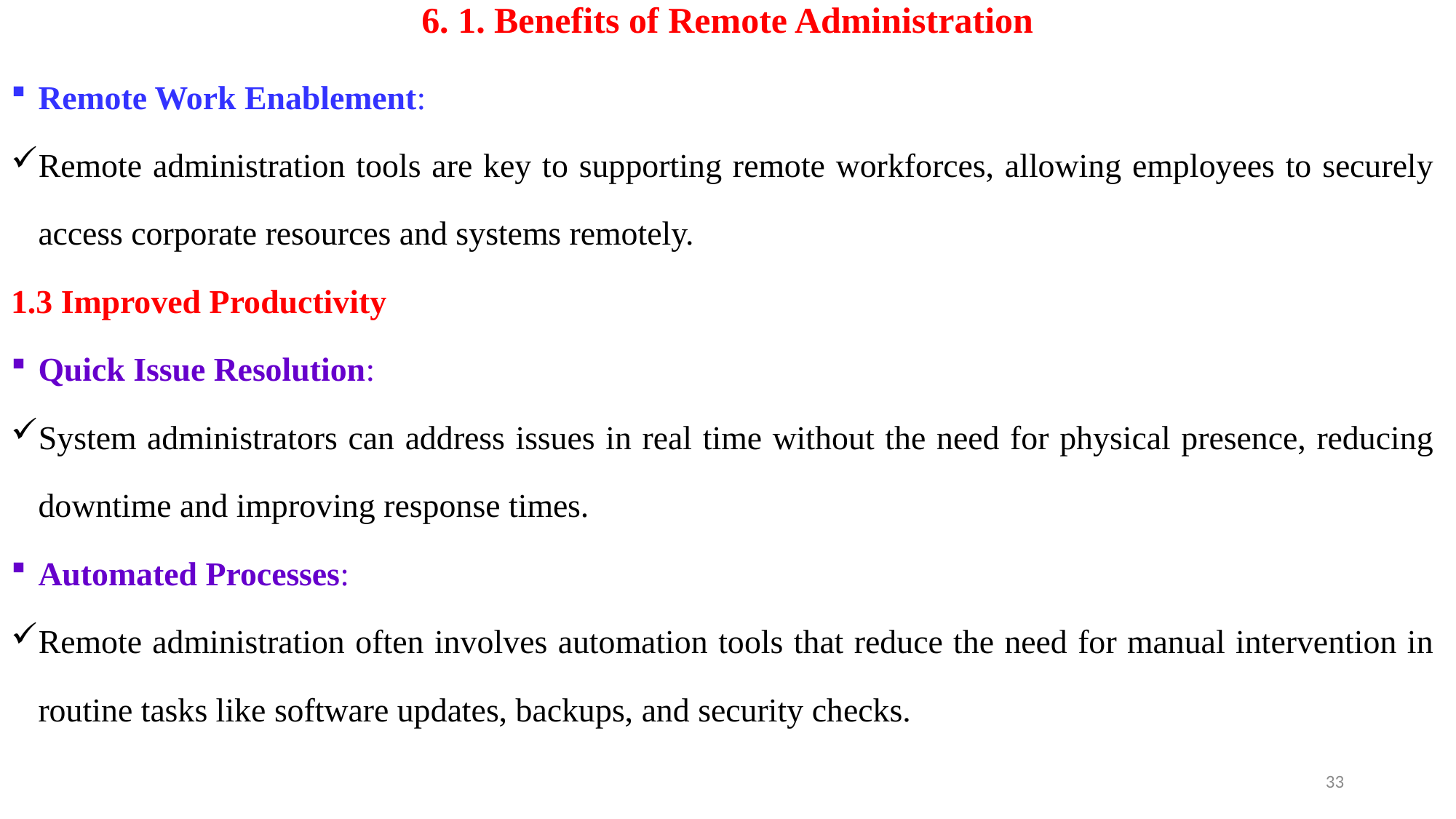

# 6. 1. Benefits of Remote Administration
Remote Work Enablement:
Remote administration tools are key to supporting remote workforces, allowing employees to securely access corporate resources and systems remotely.
1.3 Improved Productivity
Quick Issue Resolution:
System administrators can address issues in real time without the need for physical presence, reducing downtime and improving response times.
Automated Processes:
Remote administration often involves automation tools that reduce the need for manual intervention in routine tasks like software updates, backups, and security checks.
33